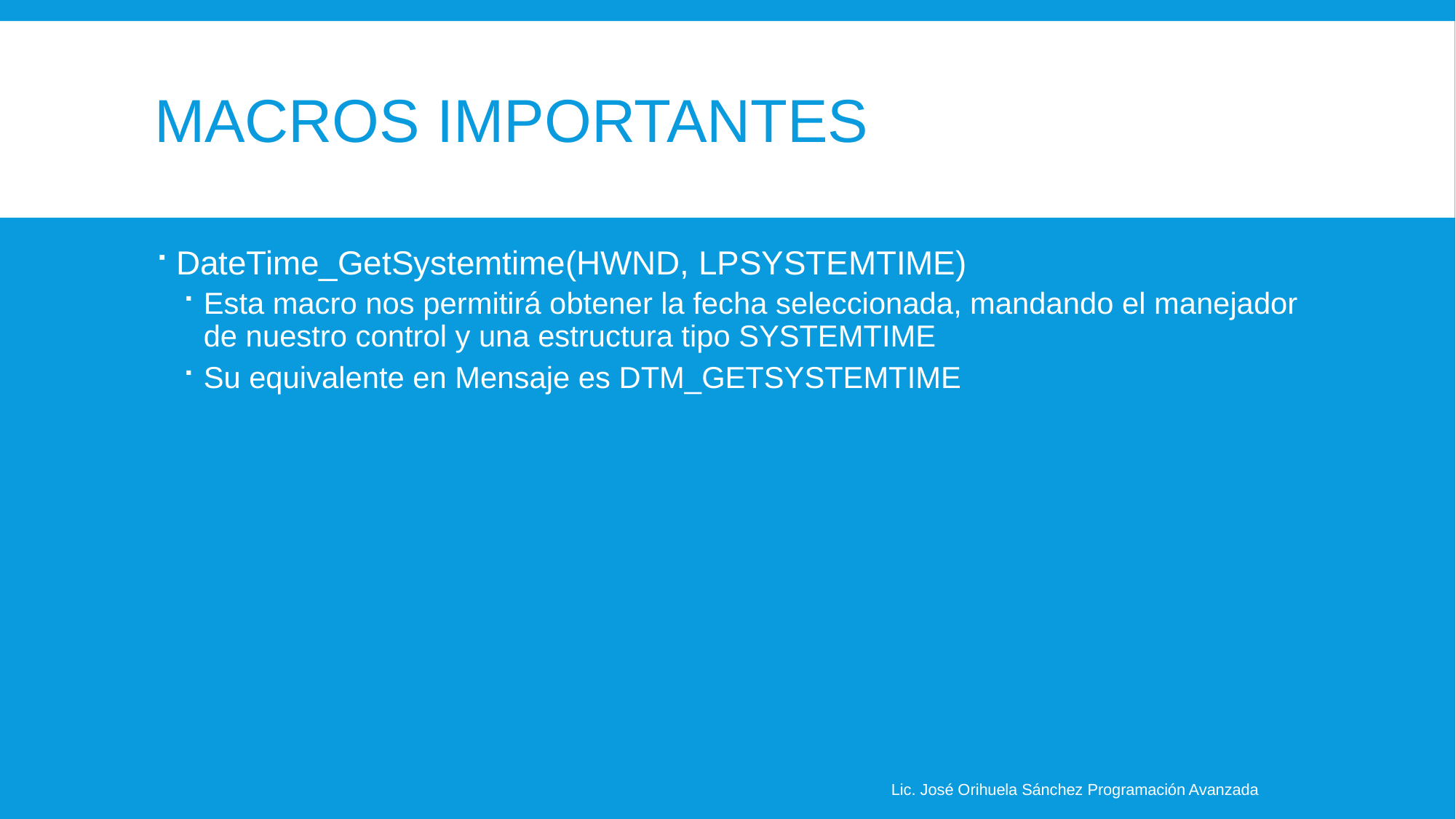

# MACROS IMPORTANTES
DateTime_GetSystemtime(HWND, LPSYSTEMTIME)
Esta macro nos permitirá obtener la fecha seleccionada, mandando el manejador de nuestro control y una estructura tipo SYSTEMTIME
Su equivalente en Mensaje es DTM_GETSYSTEMTIME
Lic. José Orihuela Sánchez Programación Avanzada